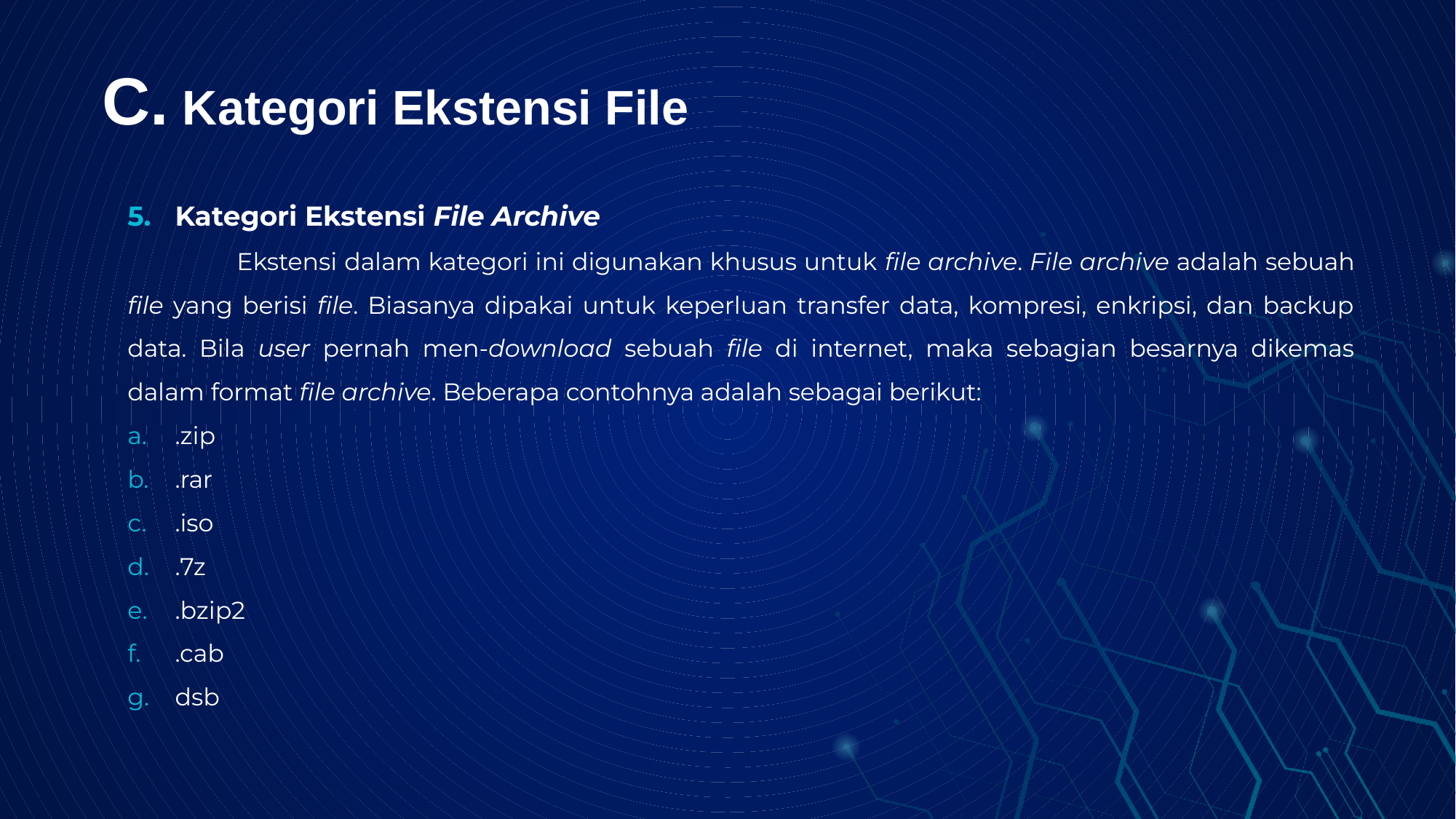

# C. Kategori Ekstensi File
Kategori Ekstensi File Archive
	Ekstensi dalam kategori ini digunakan khusus untuk file archive. File archive adalah sebuah file yang berisi file. Biasanya dipakai untuk keperluan transfer data, kompresi, enkripsi, dan backup data. Bila user pernah men-download sebuah file di internet, maka sebagian besarnya dikemas dalam format file archive. Beberapa contohnya adalah sebagai berikut:
.zip
.rar
.iso
.7z
.bzip2
.cab
dsb